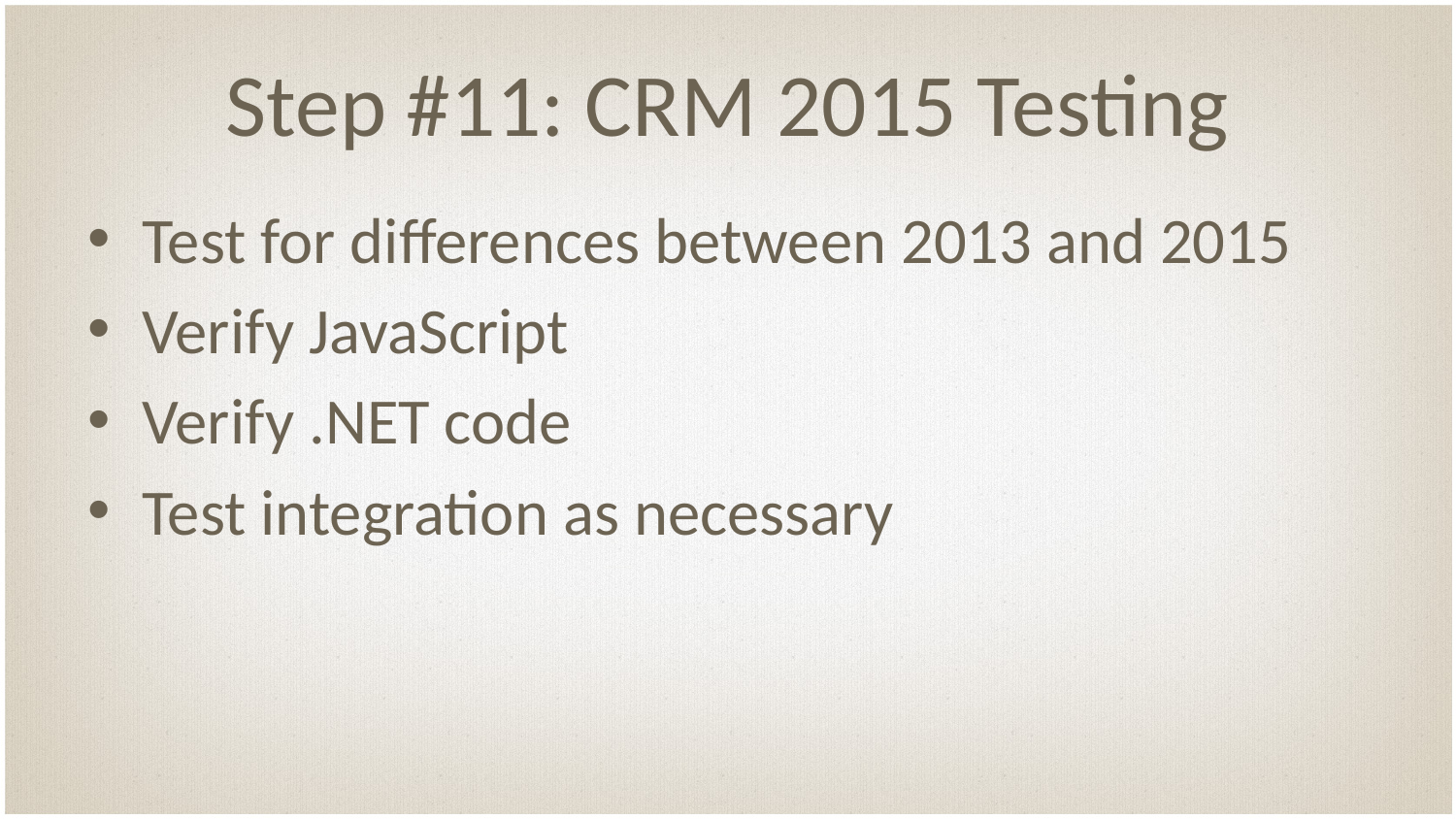

# Step #11: CRM 2015 Testing
Test for differences between 2013 and 2015
Verify JavaScript
Verify .NET code
Test integration as necessary